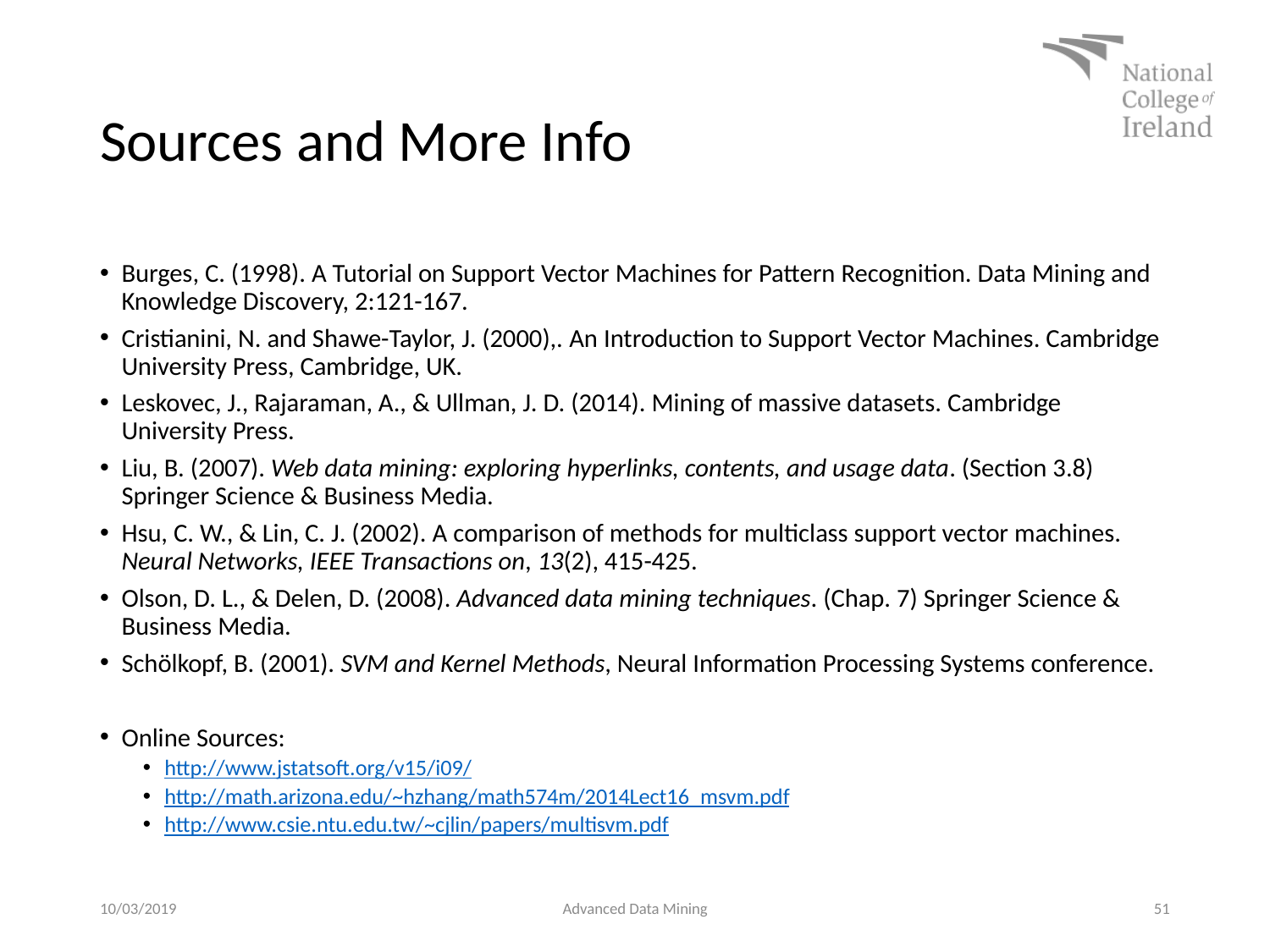

# Sources and More Info
Burges, C. (1998). A Tutorial on Support Vector Machines for Pattern Recognition. Data Mining and Knowledge Discovery, 2:121-167.
Cristianini, N. and Shawe-Taylor, J. (2000),. An Introduction to Support Vector Machines. Cambridge University Press, Cambridge, UK.
Leskovec, J., Rajaraman, A., & Ullman, J. D. (2014). Mining of massive datasets. Cambridge University Press.
Liu, B. (2007). Web data mining: exploring hyperlinks, contents, and usage data. (Section 3.8) Springer Science & Business Media.
Hsu, C. W., & Lin, C. J. (2002). A comparison of methods for multiclass support vector machines. Neural Networks, IEEE Transactions on, 13(2), 415-425.
Olson, D. L., & Delen, D. (2008). Advanced data mining techniques. (Chap. 7) Springer Science & Business Media.
Schölkopf, B. (2001). SVM and Kernel Methods, Neural Information Processing Systems conference.

Online Sources:
http://www.jstatsoft.org/v15/i09/
http://math.arizona.edu/~hzhang/math574m/2014Lect16_msvm.pdf
http://www.csie.ntu.edu.tw/~cjlin/papers/multisvm.pdf

10/03/2019
Advanced Data Mining
51